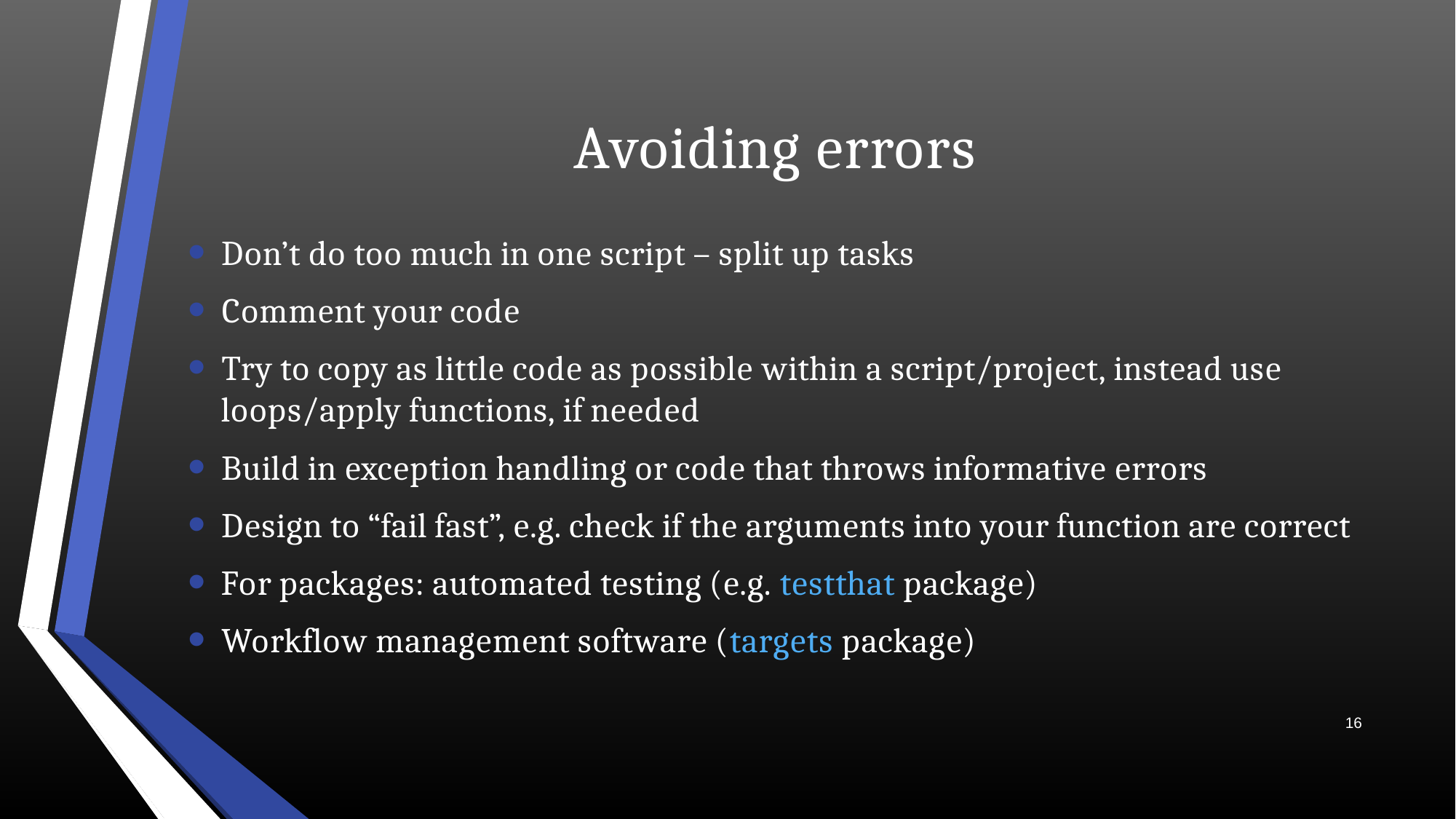

# Avoiding errors
Don’t do too much in one script – split up tasks
Comment your code
Try to copy as little code as possible within a script/project, instead use loops/apply functions, if needed
Build in exception handling or code that throws informative errors
Design to “fail fast”, e.g. check if the arguments into your function are correct
For packages: automated testing (e.g. testthat package)
Workflow management software (targets package)
16